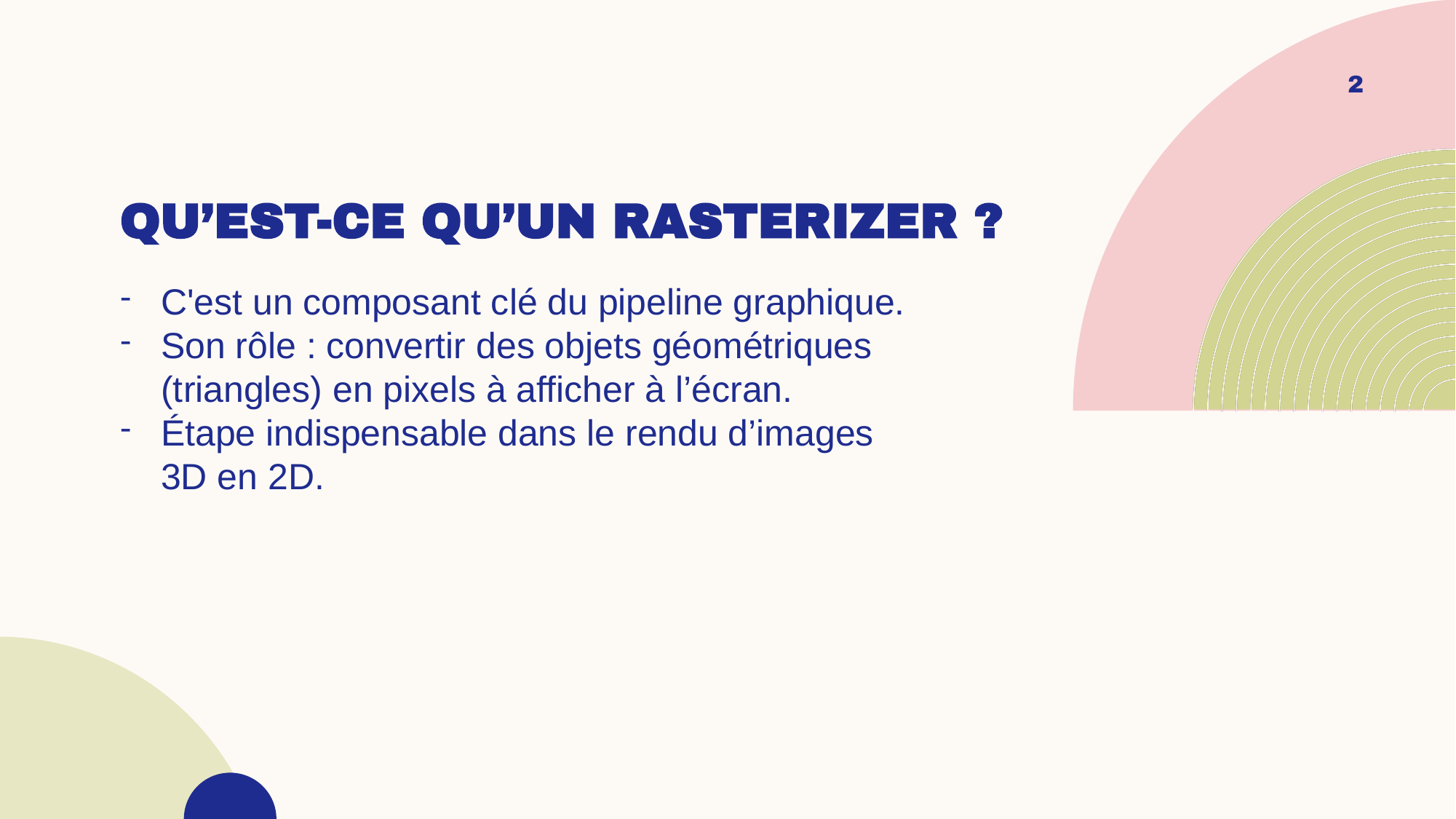

2
# Qu’est-ce qu’un Rasterizer ?
C'est un composant clé du pipeline graphique.
Son rôle : convertir des objets géométriques (triangles) en pixels à afficher à l’écran.
Étape indispensable dans le rendu d’images 3D en 2D.